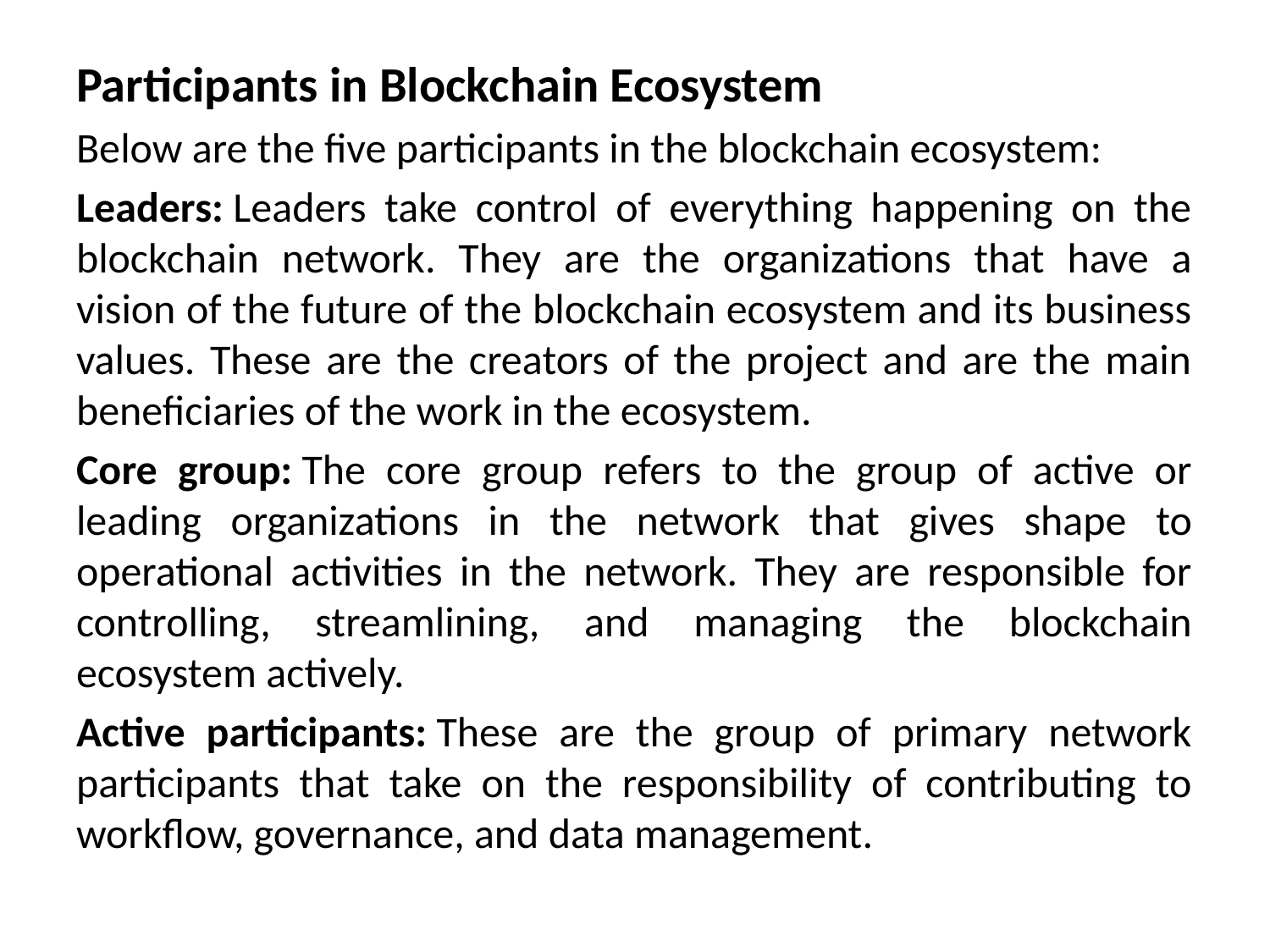

Participants in Blockchain Ecosystem
Below are the five participants in the blockchain ecosystem:
Leaders: Leaders take control of everything happening on the blockchain network. They are the organizations that have a vision of the future of the blockchain ecosystem and its business values. These are the creators of the project and are the main beneficiaries of the work in the ecosystem.
Core group: The core group refers to the group of active or leading organizations in the network that gives shape to operational activities in the network. They are responsible for controlling, streamlining, and managing the blockchain ecosystem actively.
Active participants: These are the group of primary network participants that take on the responsibility of contributing to workflow, governance, and data management.